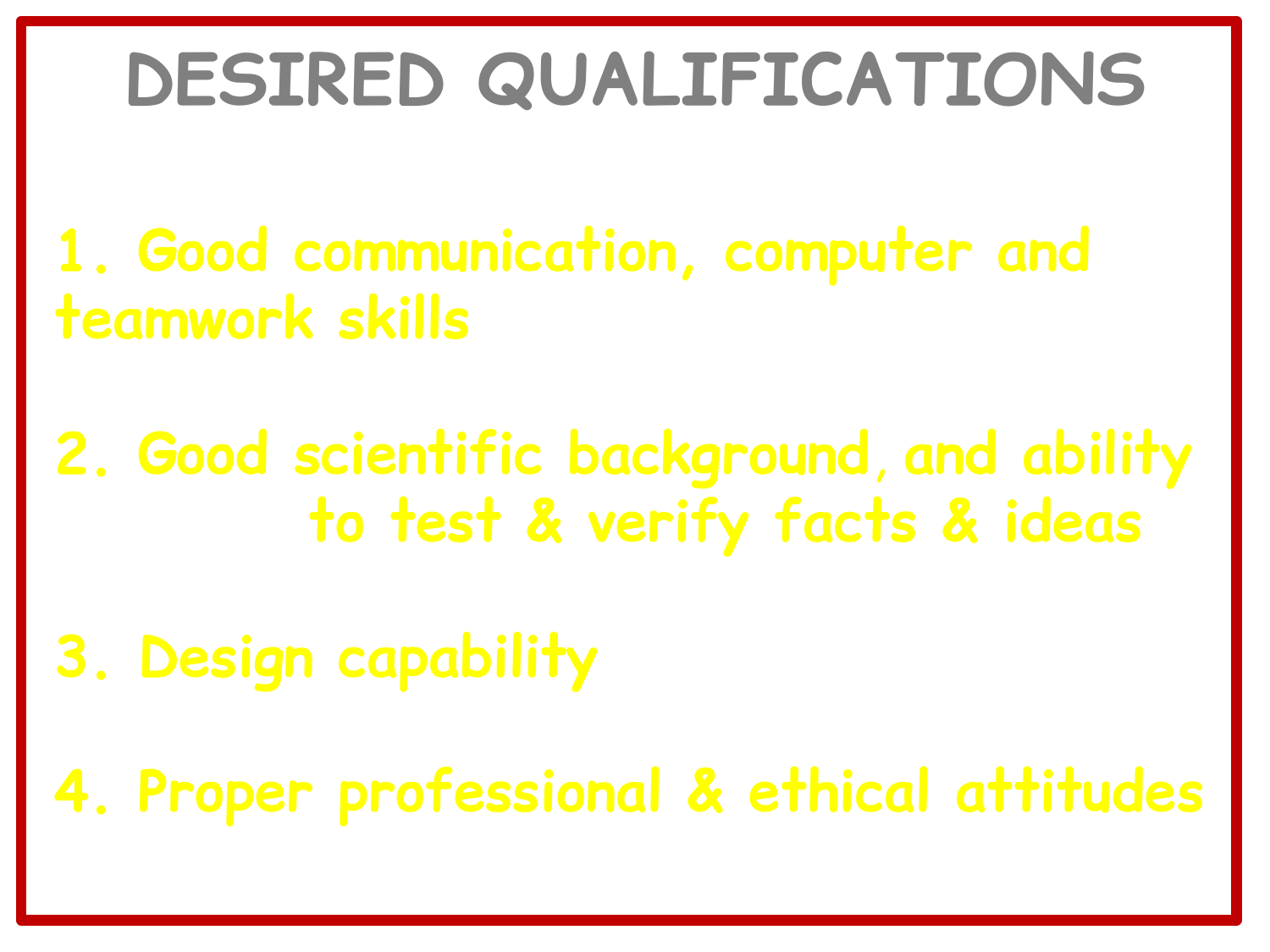

# DESIRED QUALIFICATIONS

1. Good communication, computer and 	teamwork skills

2. Good scientific background, and ability 		to test & verify facts & ideas

3. Design capability

4. Proper professional & ethical attitudes